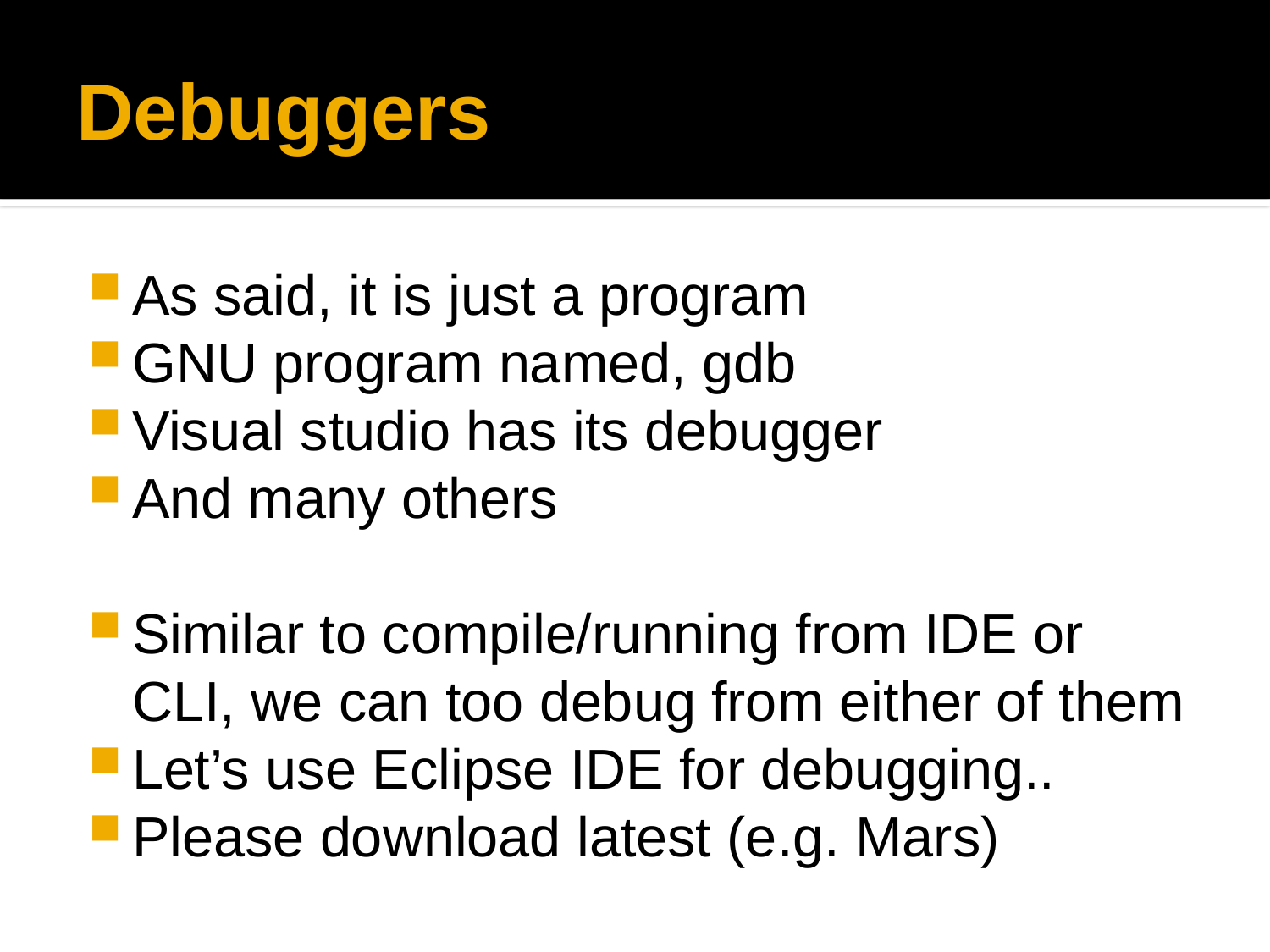

# Debuggers
As said, it is just a program
GNU program named, gdb
Visual studio has its debugger
And many others

Similar to compile/running from IDE or CLI, we can too debug from either of them
Let’s use Eclipse IDE for debugging..
Please download latest (e.g. Mars)